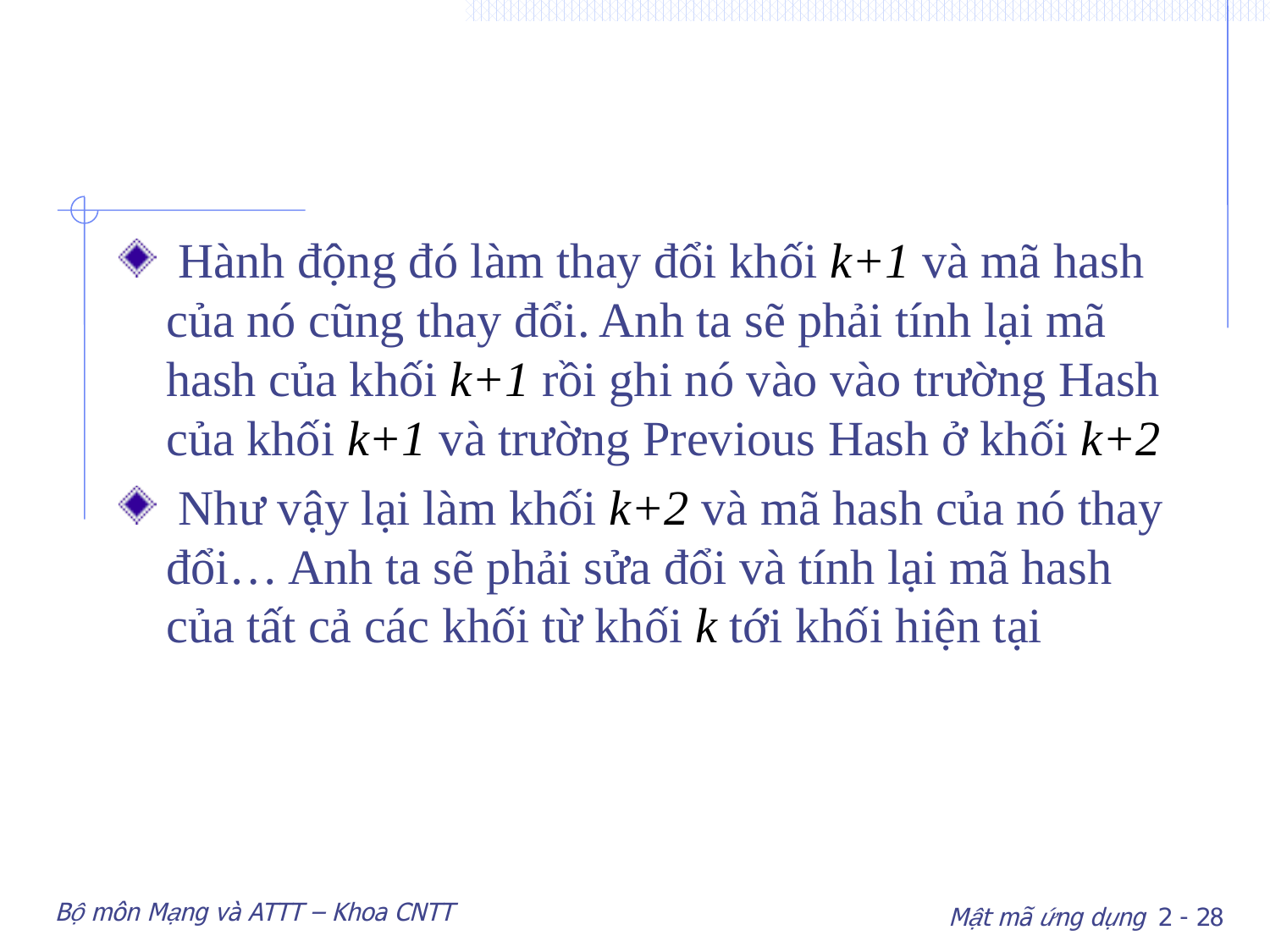

#
 Hành động đó làm thay đổi khối k+1 và mã hash của nó cũng thay đổi. Anh ta sẽ phải tính lại mã hash của khối k+1 rồi ghi nó vào vào trường Hash của khối k+1 và trường Previous Hash ở khối k+2
 Như vậy lại làm khối k+2 và mã hash của nó thay đổi… Anh ta sẽ phải sửa đổi và tính lại mã hash của tất cả các khối từ khối k tới khối hiện tại
Bộ môn Mạng và ATTT – Khoa CNTT